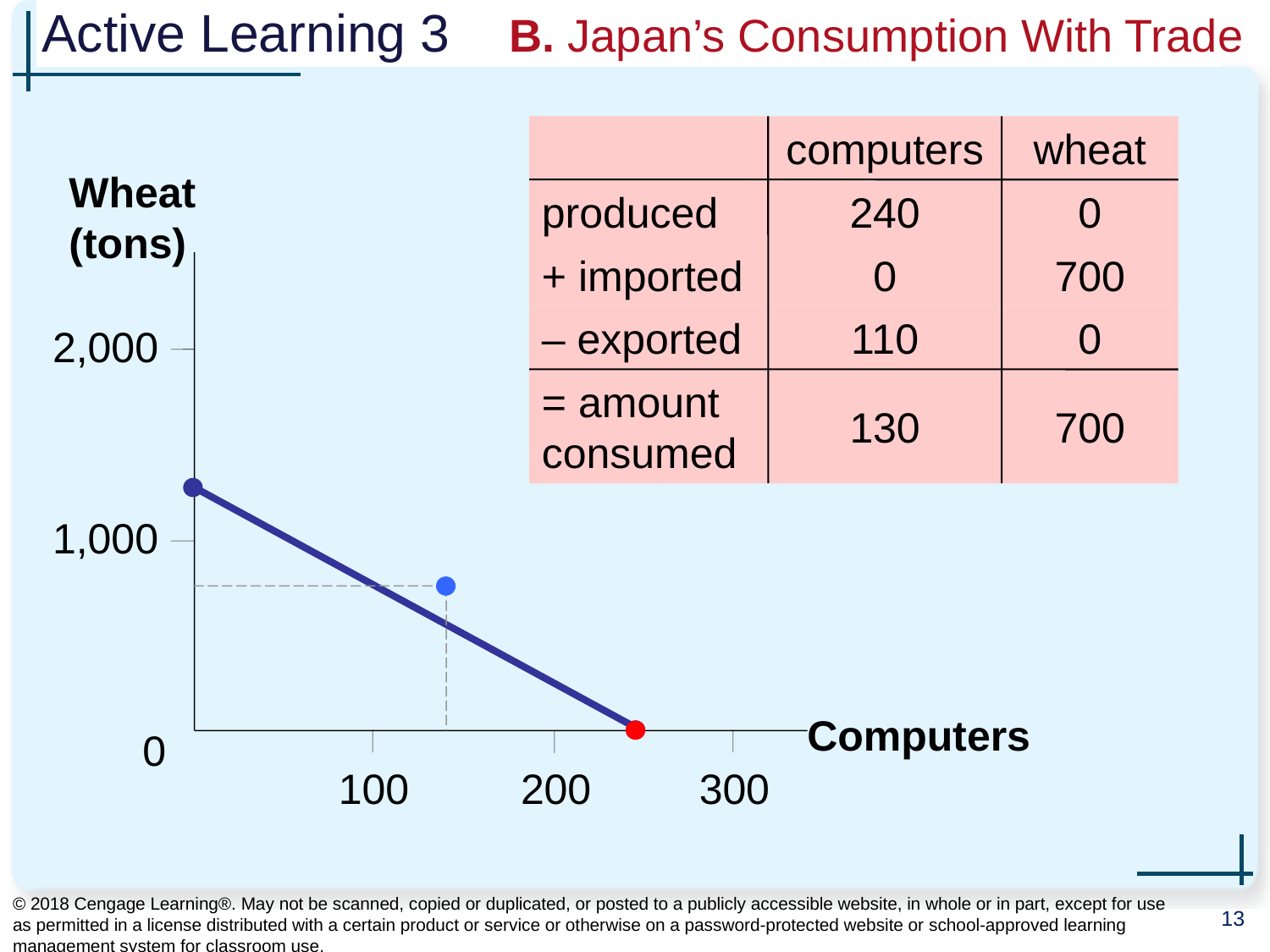

# Active Learning 3    B. Japan’s Consumption With Trade

computers

wheat

Wheat (tons)

2,000

1,000

0

100

300

200
Computers
produced
240
0

+ imported
0
700

– exported
110
0

= amount consumed
130
700

© 2018 Cengage Learning®. May not be scanned, copied or duplicated, or posted to a publicly accessible website, in whole or in part, except for use as permitted in a license distributed with a certain product or service or otherwise on a password-protected website or school-approved learning management system for classroom use.
13